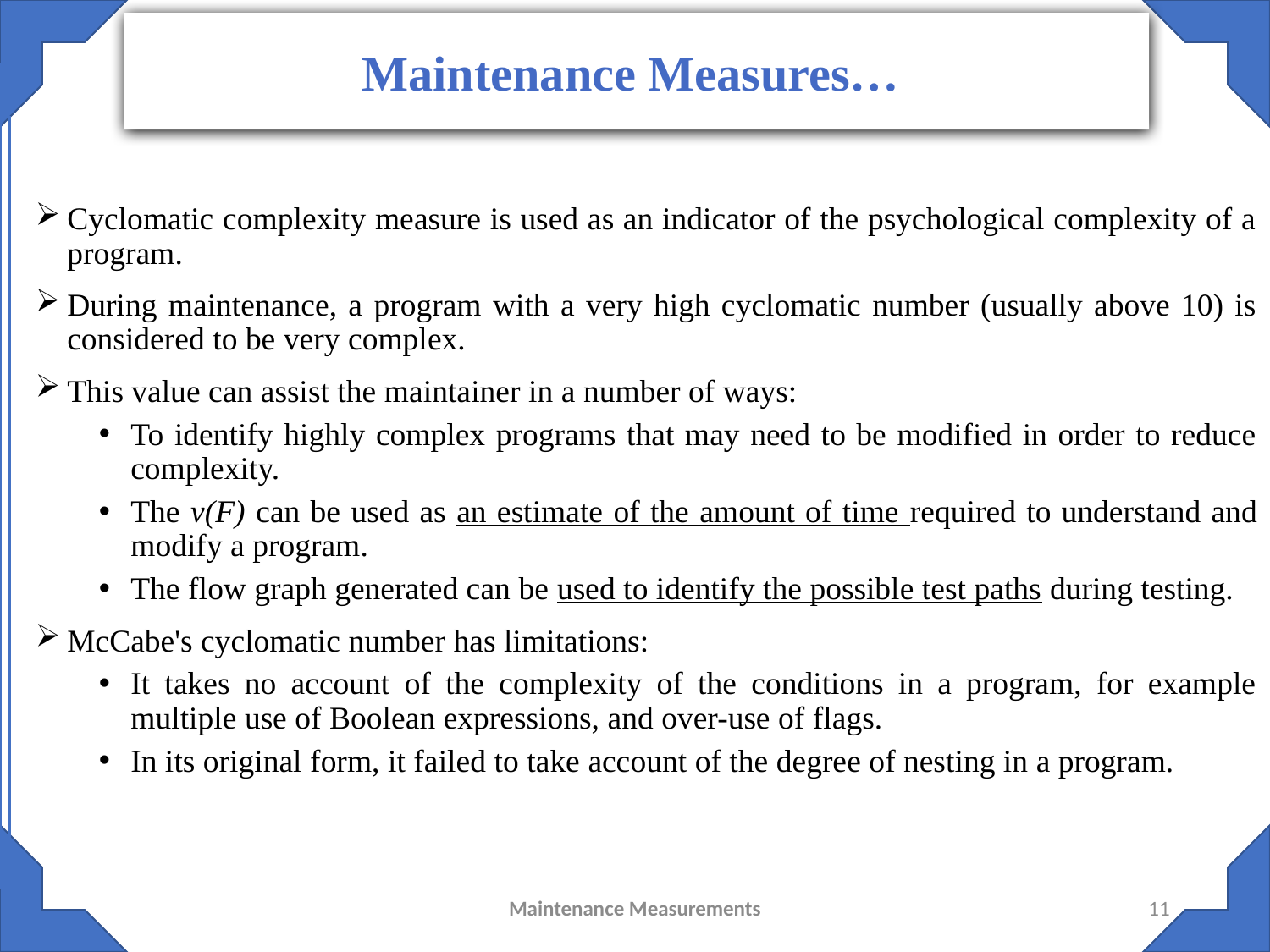

Maintenance Measures…
#

Cyclomatic complexity measure is used as an indicator of the psychological complexity of a program.
During maintenance, a program with a very high cyclomatic number (usually above 10) is considered to be very complex.
This value can assist the maintainer in a number of ways:
To identify highly complex programs that may need to be modified in order to reduce complexity.
The v(F) can be used as an estimate of the amount of time required to understand and modify a program.
The flow graph generated can be used to identify the possible test paths during testing.
McCabe's cyclomatic number has limitations:
It takes no account of the complexity of the conditions in a program, for example multiple use of Boolean expressions, and over-use of flags.
In its original form, it failed to take account of the degree of nesting in a program.

Maintenance Measurements
11